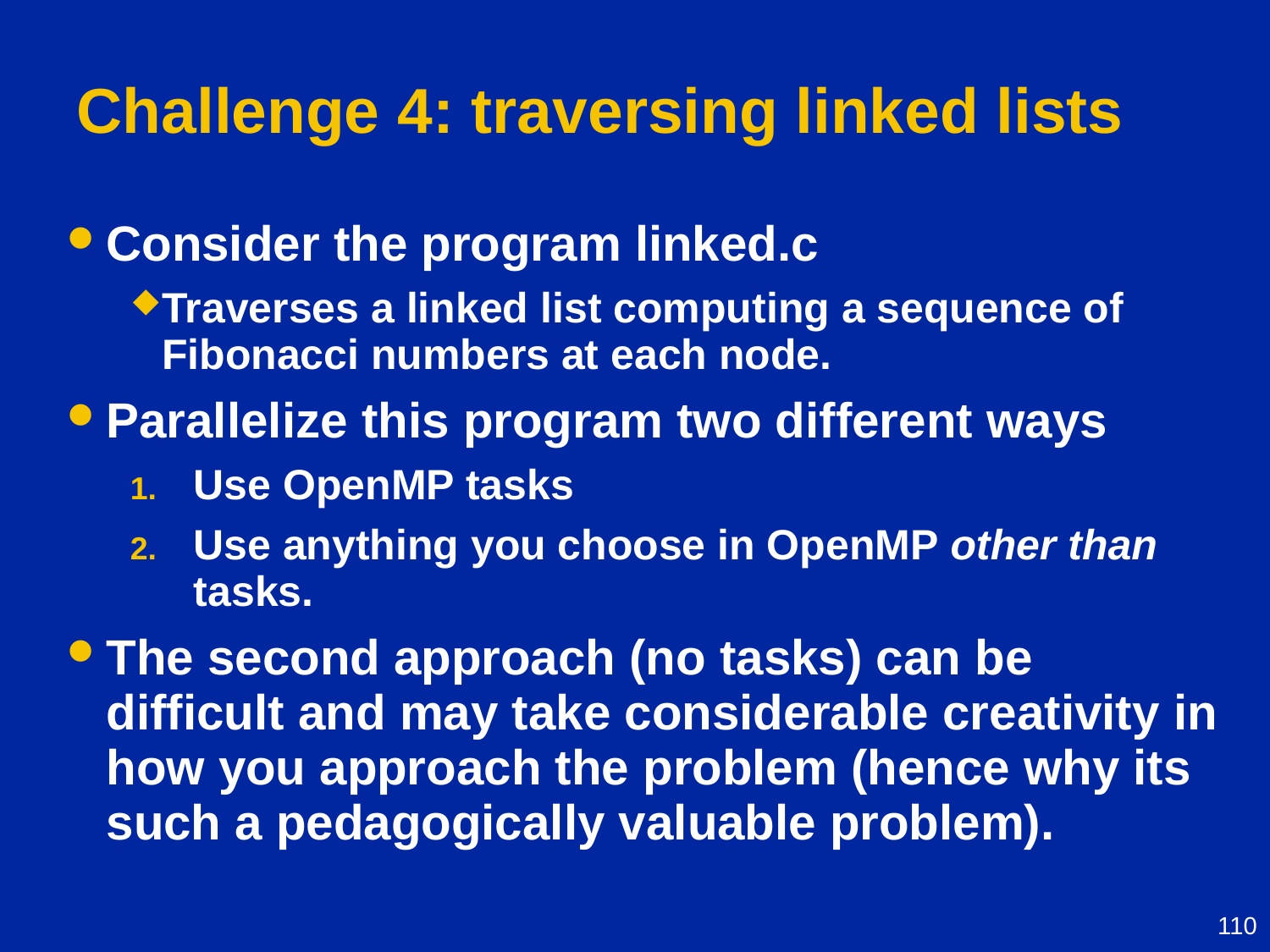

# Challenge 4: traversing linked lists
Consider the program linked.c
Traverses a linked list computing a sequence of Fibonacci numbers at each node.
Parallelize this program two different ways
Use OpenMP tasks
Use anything you choose in OpenMP other than tasks.
The second approach (no tasks) can be difficult and may take considerable creativity in how you approach the problem (hence why its such a pedagogically valuable problem).
110